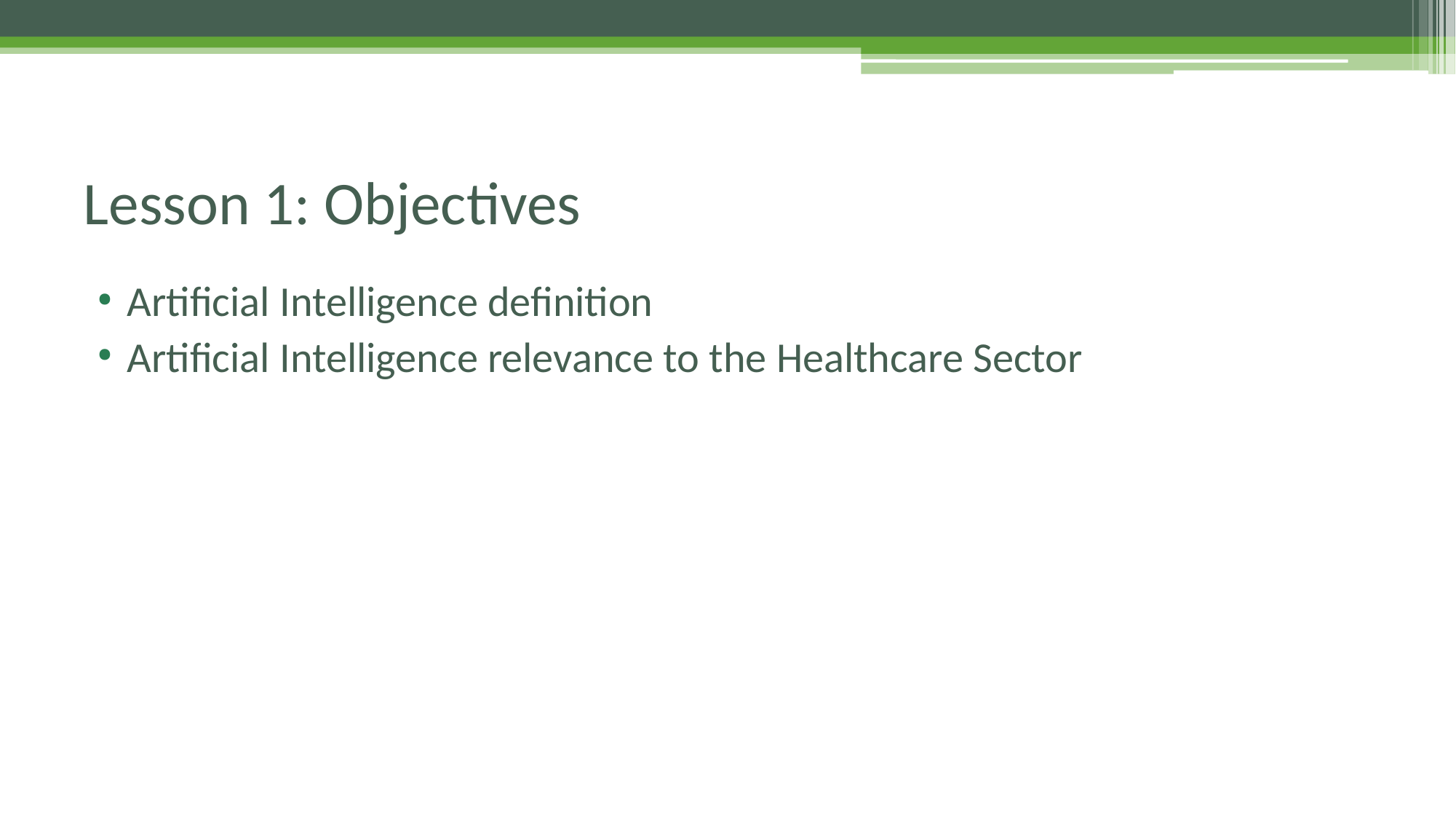

# Lesson 1: Objectives
Artificial Intelligence definition
Artificial Intelligence relevance to the Healthcare Sector